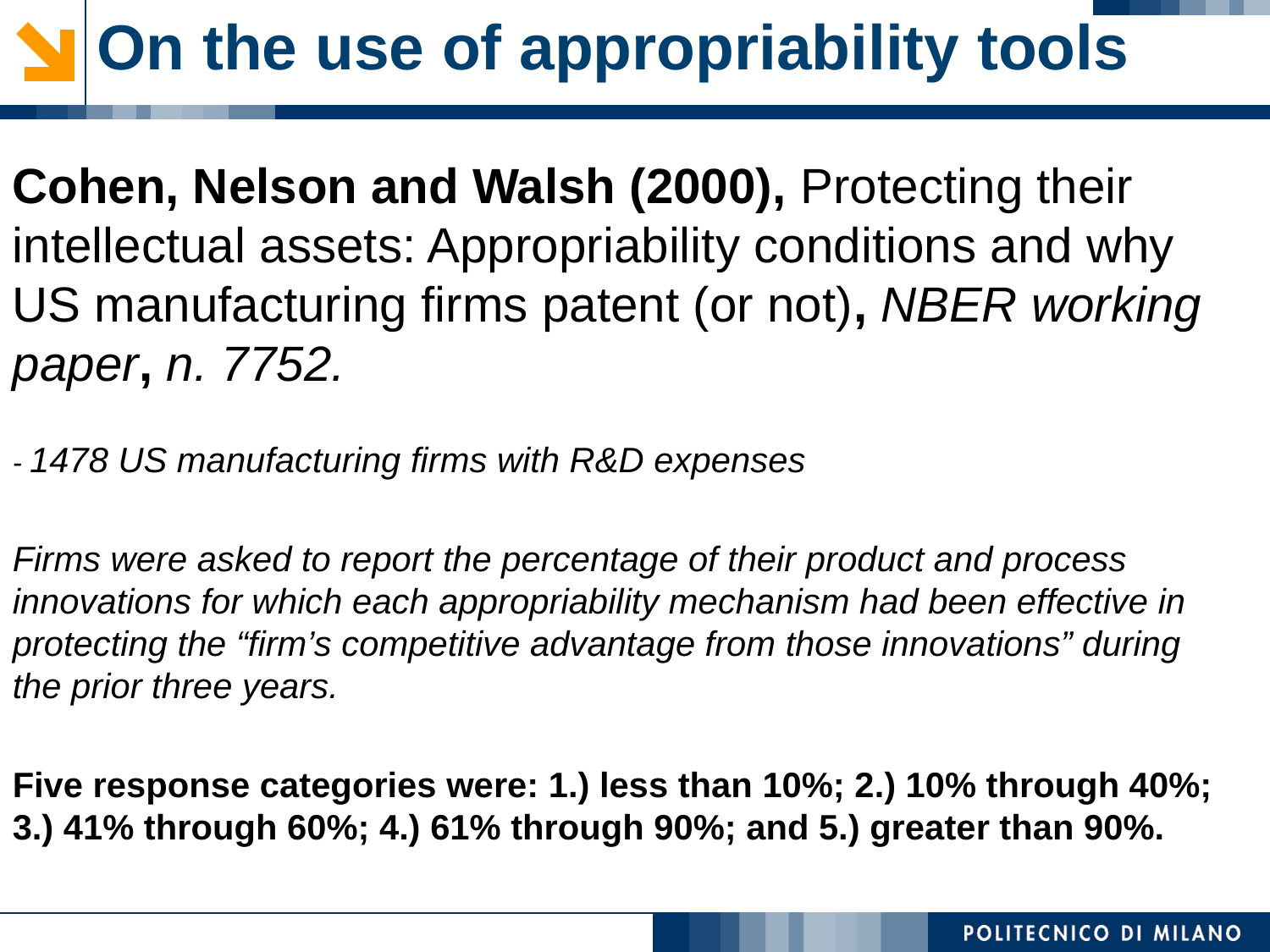

On the use of appropriability tools
Cohen, Nelson and Walsh (2000), Protecting their intellectual assets: Appropriability conditions and why US manufacturing firms patent (or not), NBER working paper, n. 7752.

- 1478 US manufacturing firms with R&D expenses

Firms were asked to report the percentage of their product and process innovations for which each appropriability mechanism had been effective in protecting the “firm’s competitive advantage from those innovations” during the prior three years.

Five response categories were: 1.) less than 10%; 2.) 10% through 40%; 3.) 41% through 60%; 4.) 61% through 90%; and 5.) greater than 90%.